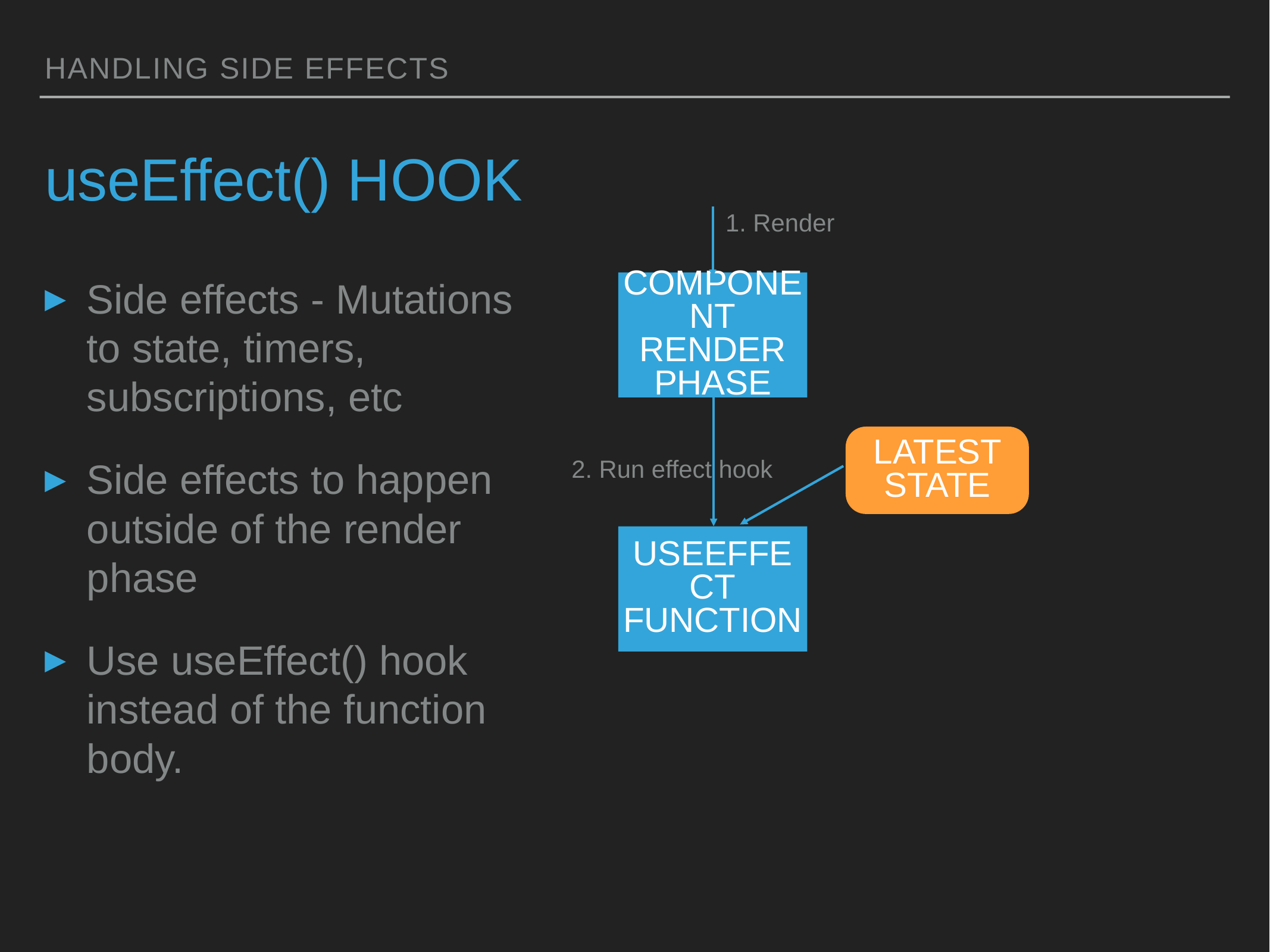

Handling side effects
# useEffect() hook
1. Render

Side effects - Mutations to state, timers, subscriptions, etc
Side effects to happen outside of the render phase
Use useEffect() hook instead of the function body.
Component
Render phase

Latest state
2. Run effect hook

useEffect
Function